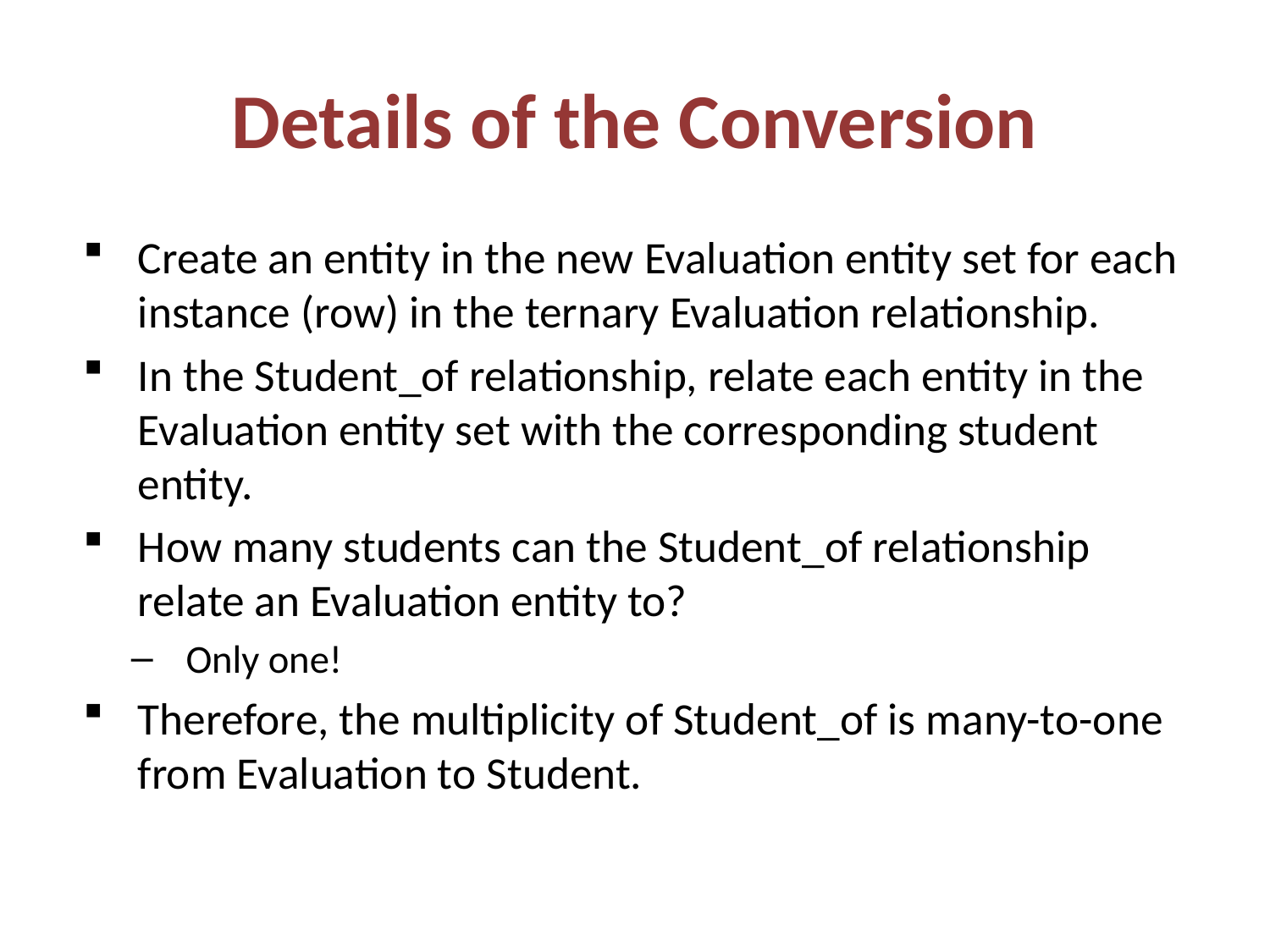

# Details of the Conversion
Create an entity in the new Evaluation entity set for each instance (row) in the ternary Evaluation relationship.
In the Student_of relationship, relate each entity in the Evaluation entity set with the corresponding student entity.
How many students can the Student_of relationship relate an Evaluation entity to?
Only one!
Therefore, the multiplicity of Student_of is many-to-one from Evaluation to Student.